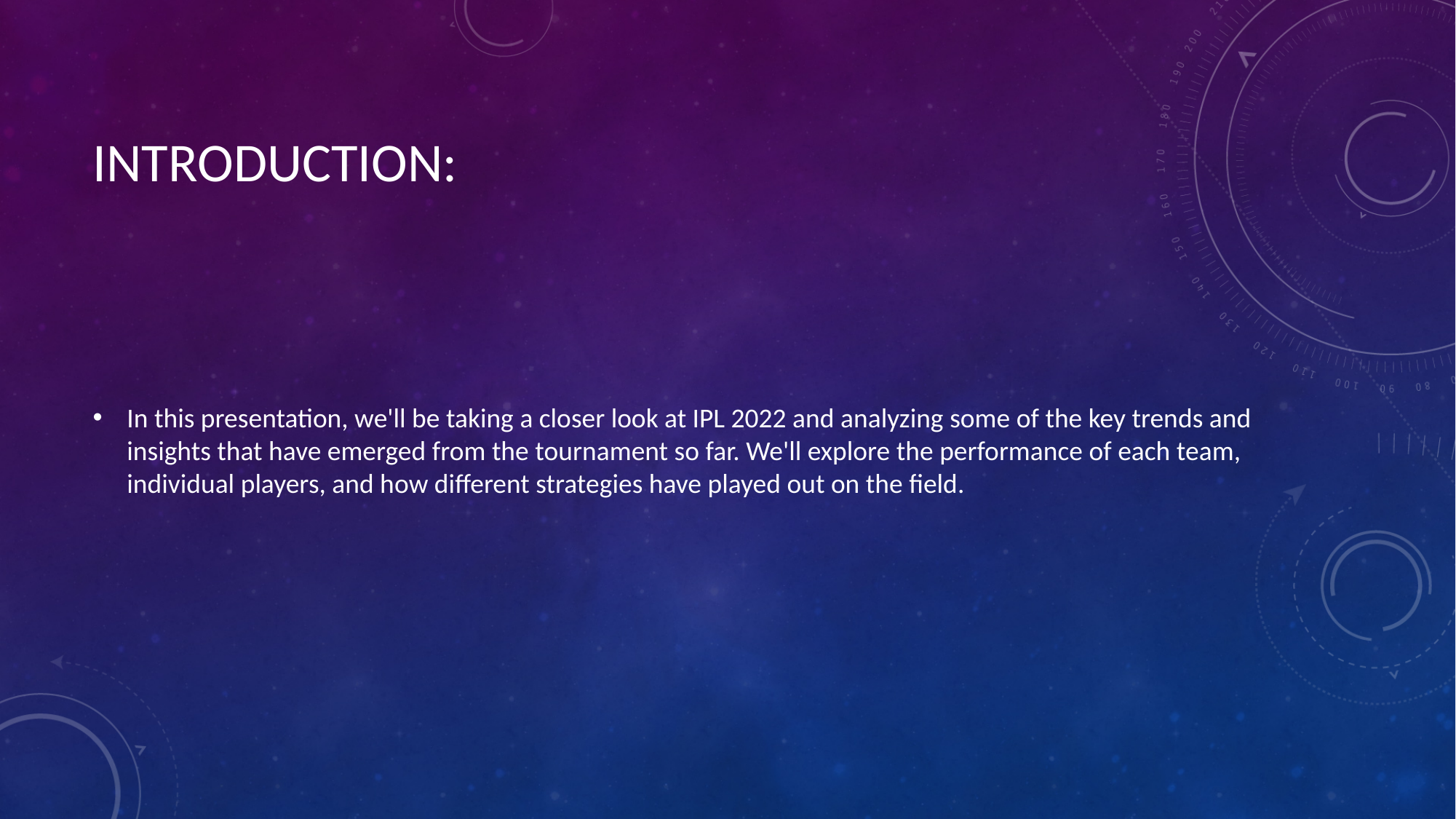

# Introduction:
In this presentation, we'll be taking a closer look at IPL 2022 and analyzing some of the key trends and insights that have emerged from the tournament so far. We'll explore the performance of each team, individual players, and how different strategies have played out on the field.